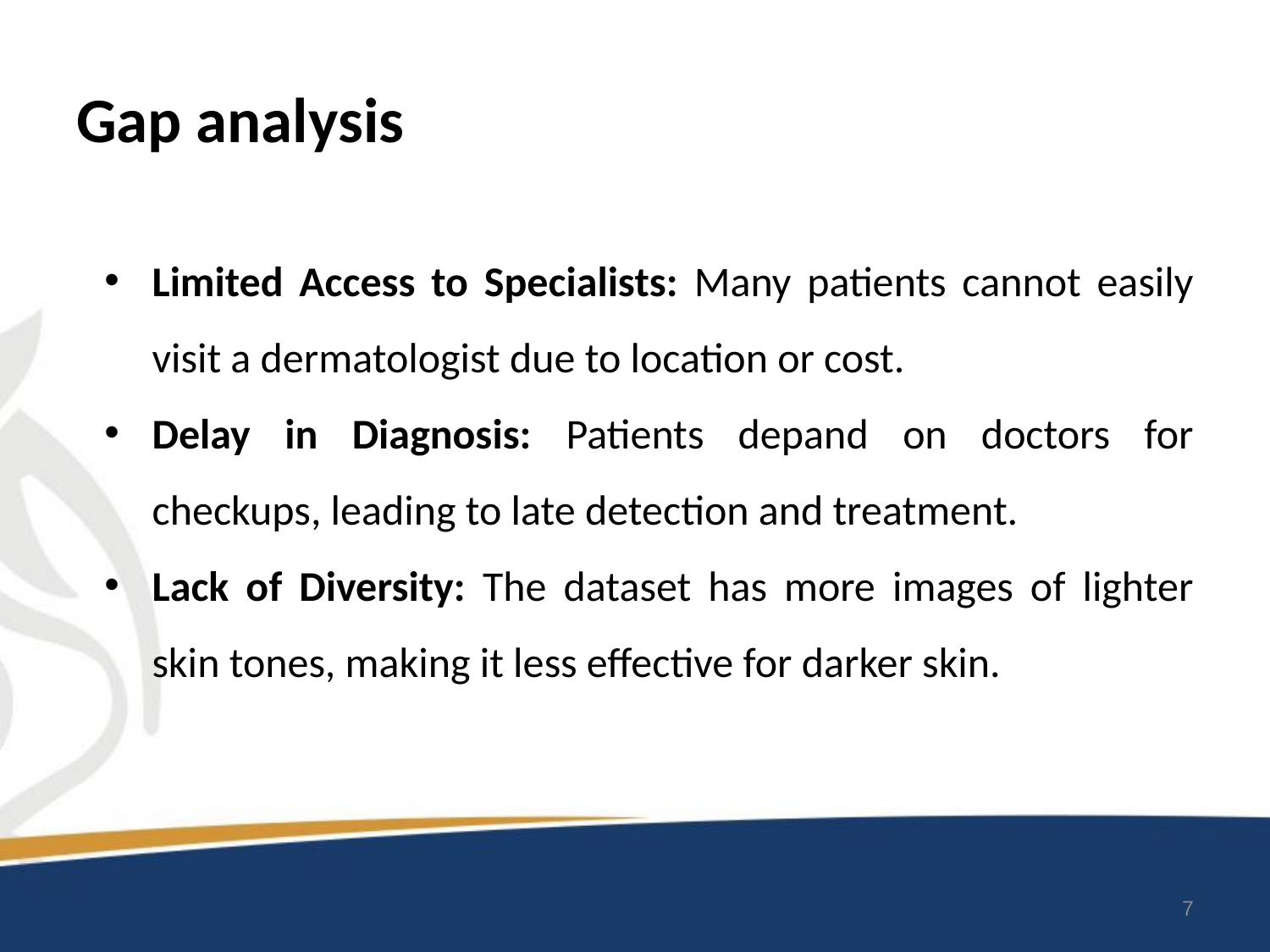

# Gap analysis
Limited Access to Specialists: Many patients cannot easily visit a dermatologist due to location or cost.
Delay in Diagnosis: Patients depand on doctors for checkups, leading to late detection and treatment.
Lack of Diversity: The dataset has more images of lighter skin tones, making it less effective for darker skin.
7